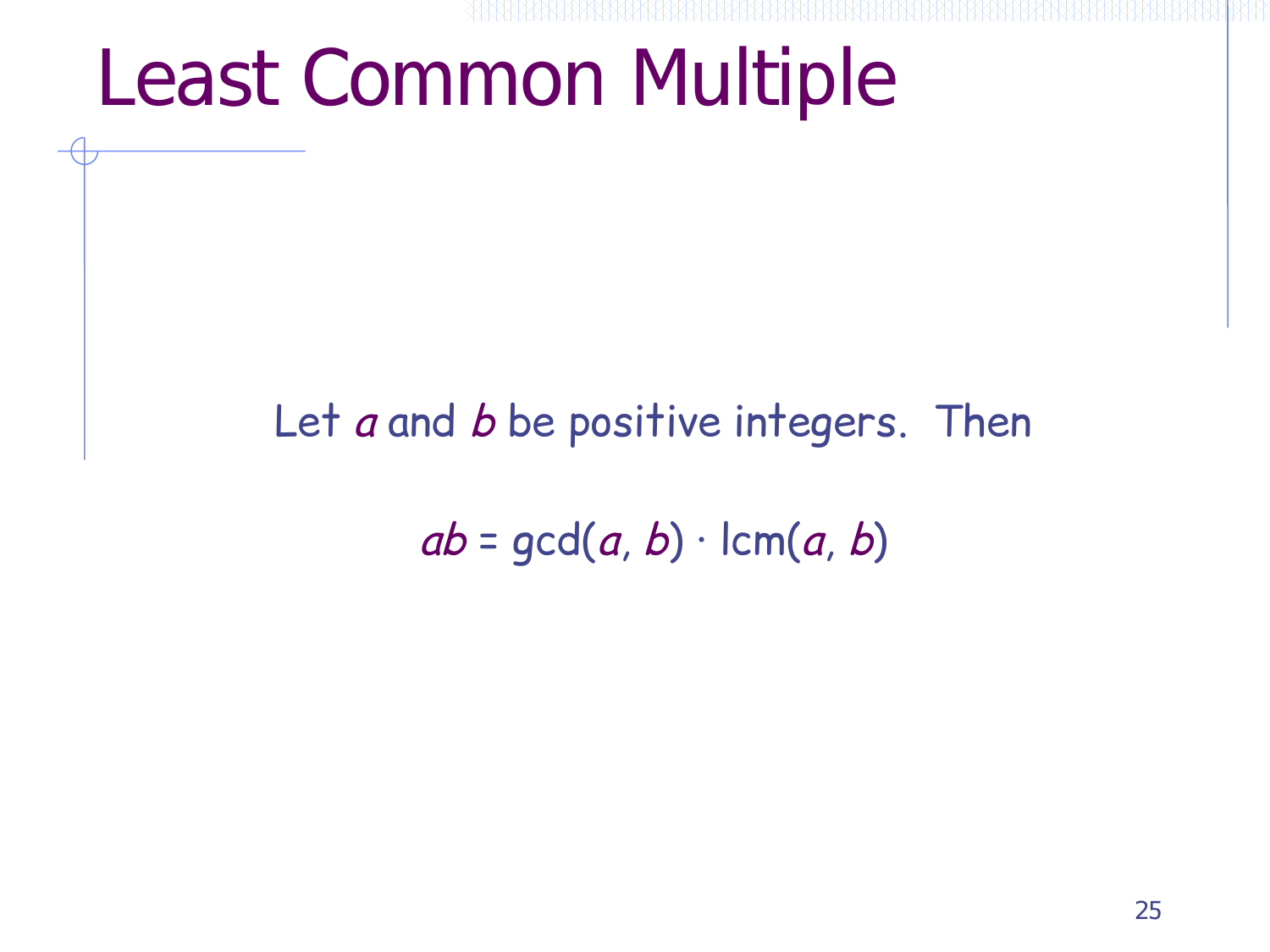

# Least Common Multiple

Let a and b be positive integers.  Then

ab = gcd(a, b) · lcm(a, b)

25